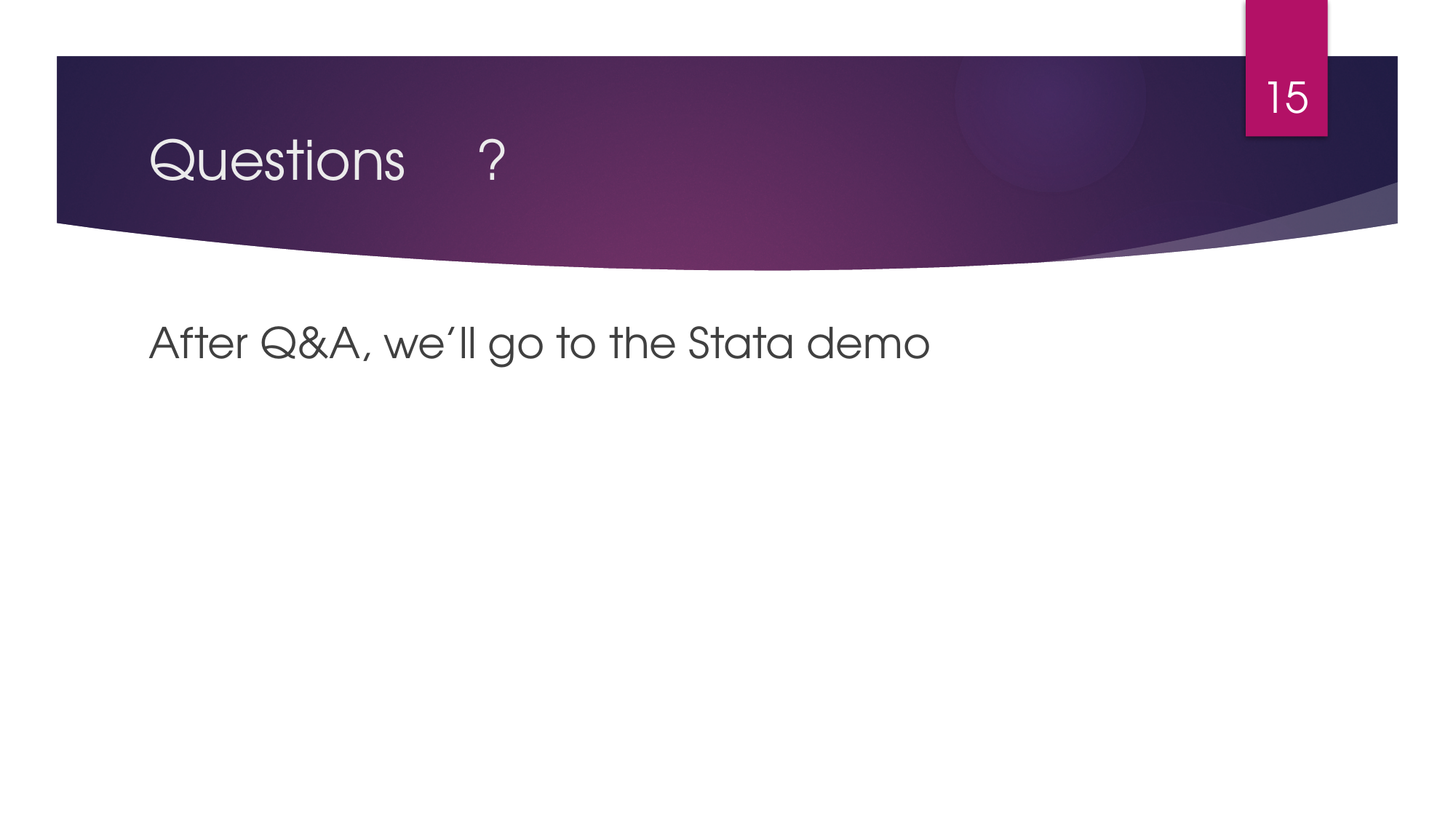

15
# Questions	?
After Q&A, we’ll go to the Stata demo